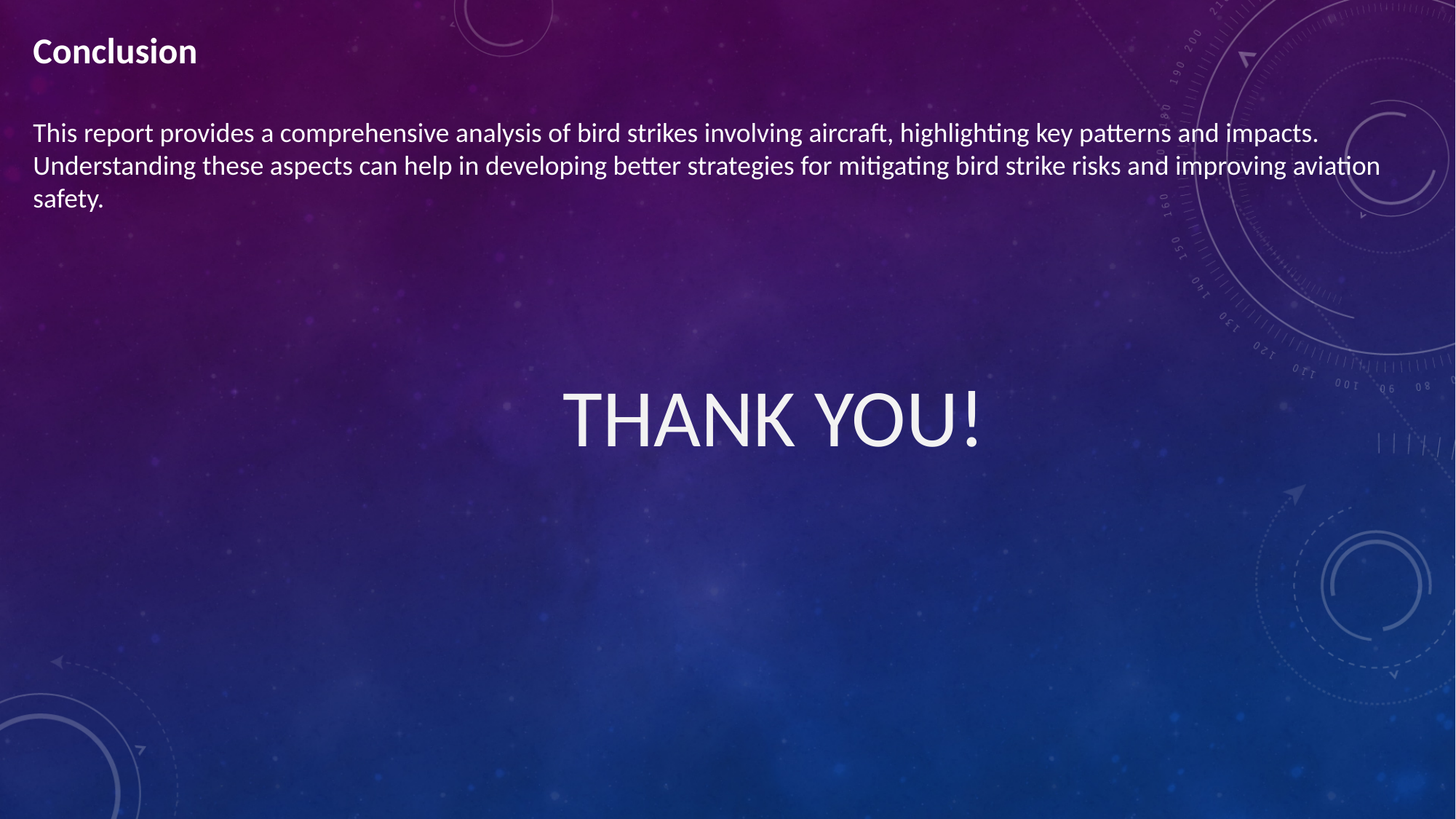

Conclusion

This report provides a comprehensive analysis of bird strikes involving aircraft, highlighting key patterns and impacts. Understanding these aspects can help in developing better strategies for mitigating bird strike risks and improving aviation safety.

THANK YOU!